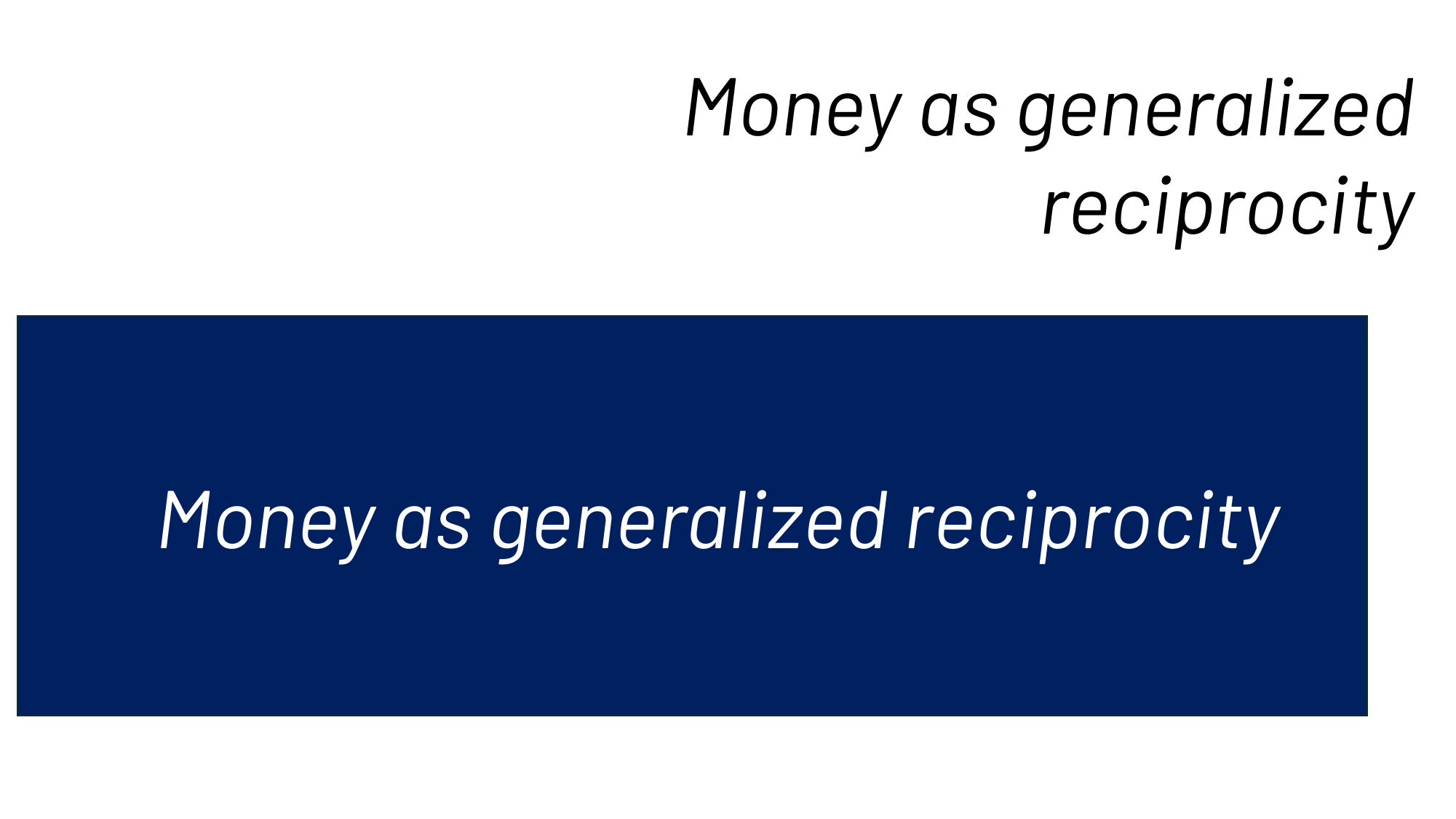

Money as generalized reciprocity
Money as generalized reciprocity